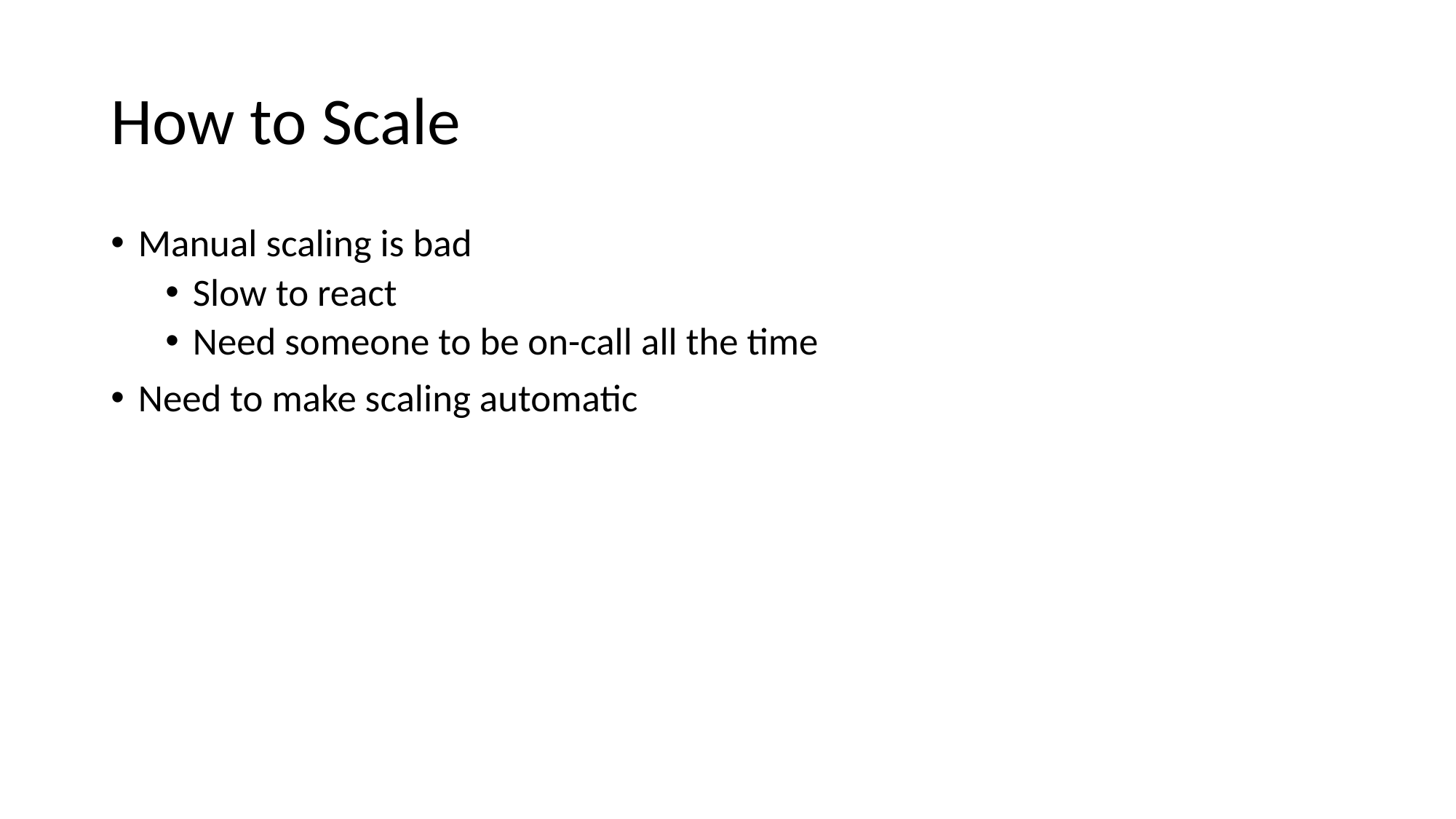

# How to Scale
Manual scaling is bad
Slow to react
Need someone to be on-call all the time
Need to make scaling automatic